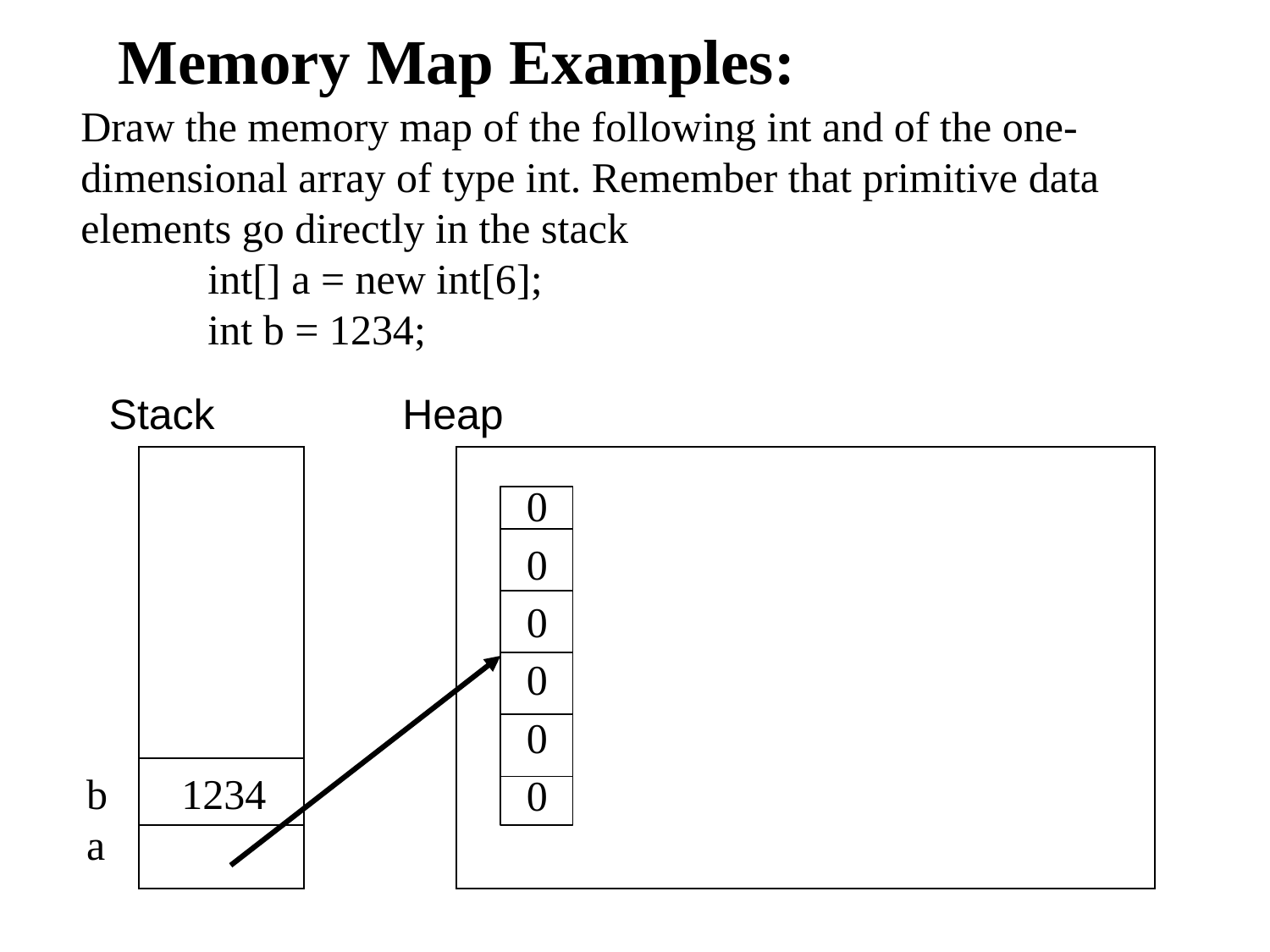

Memory Map Examples:
Draw the memory map of the following int and of the one-dimensional array of type int. Remember that primitive data elements go directly in the stack
	int[] a = new int[6];
	int b = 1234;

Stack
Heap

0
0
0
0
0
0

b       1234
a